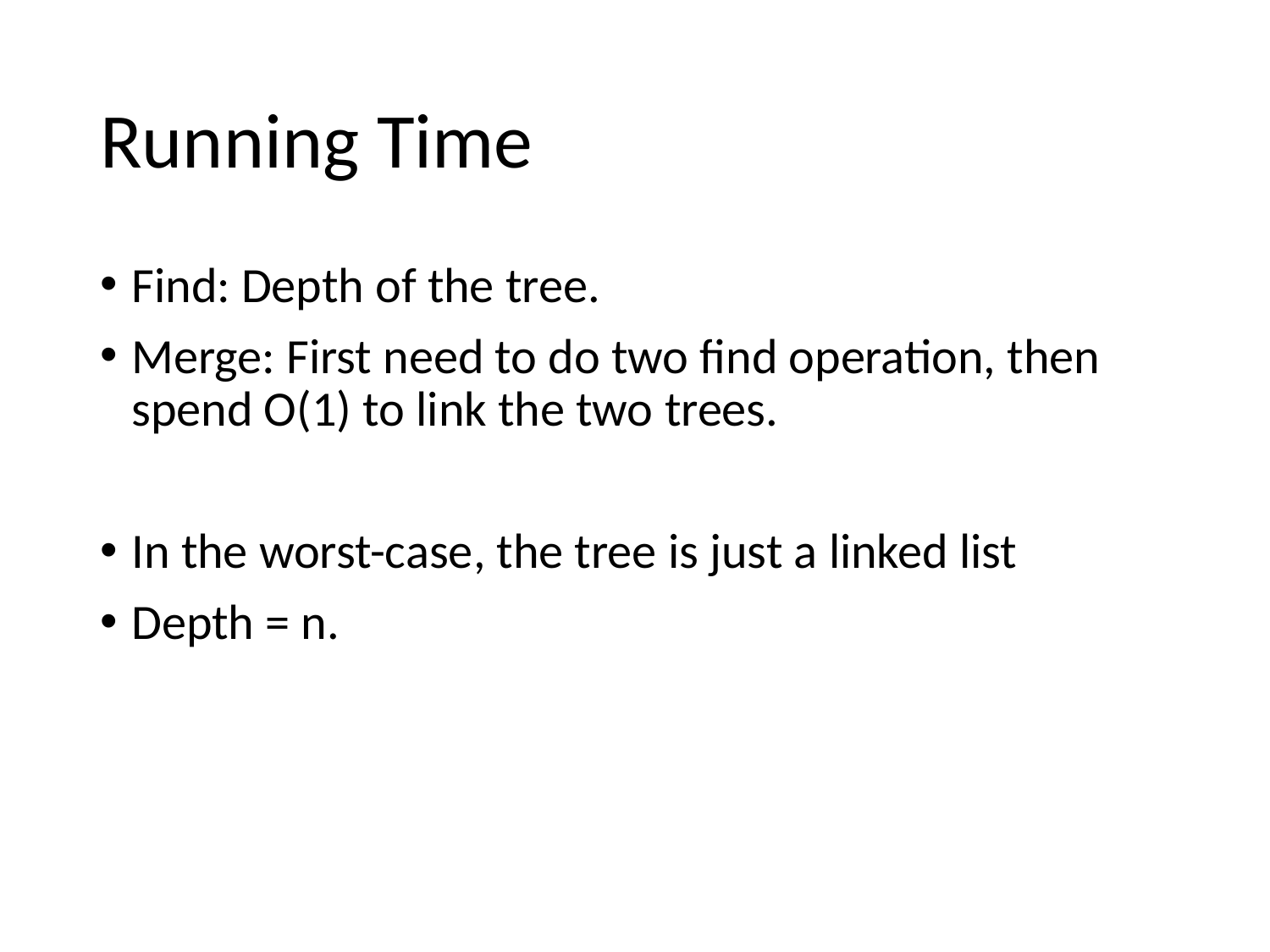

# Running Time
Find: Depth of the tree.
Merge: First need to do two find operation, then spend O(1) to link the two trees.

In the worst-case, the tree is just a linked list
Depth = n.